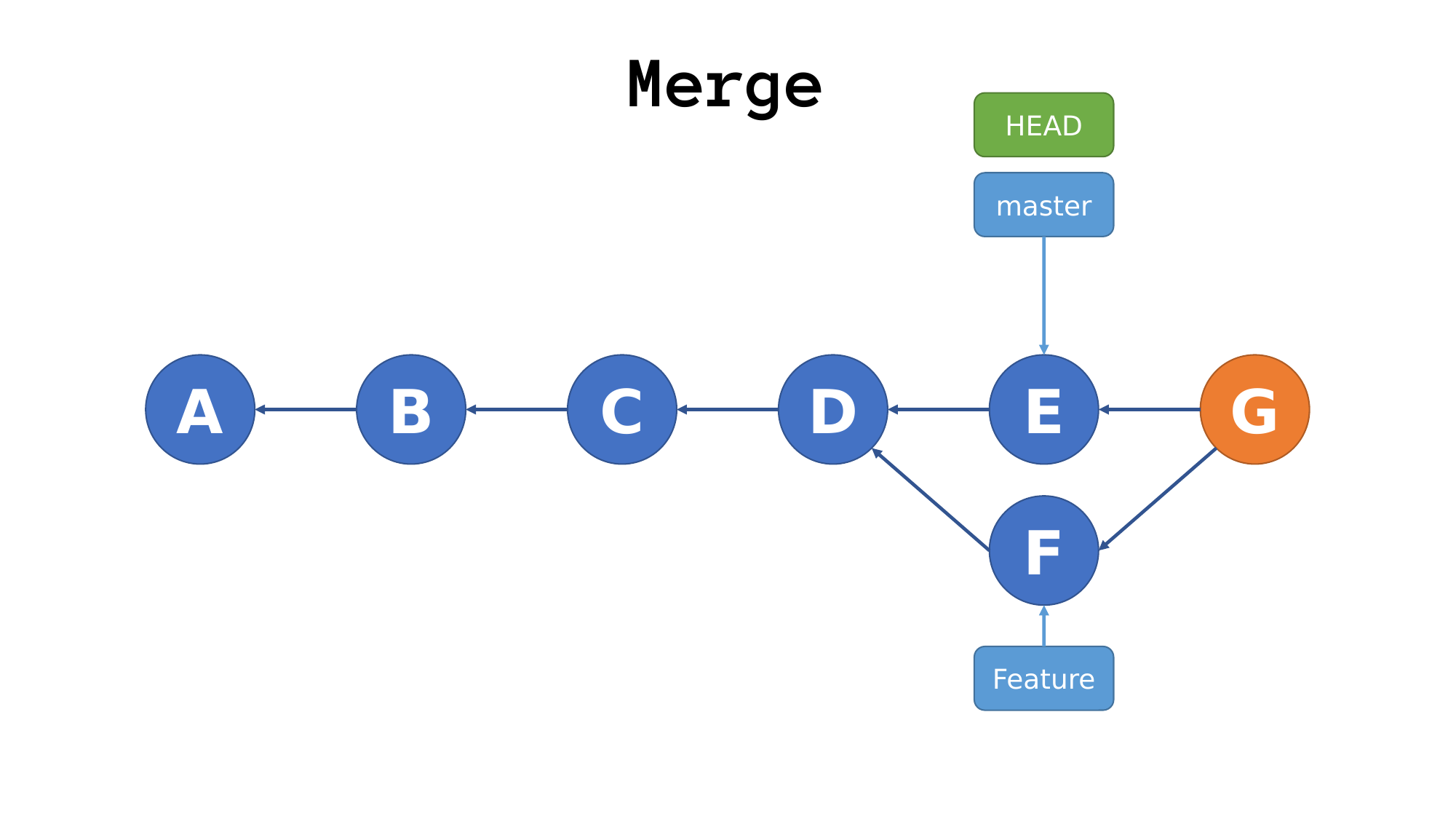

Merge
HEAD
master
A
B
C
D
E
G
F
Feature